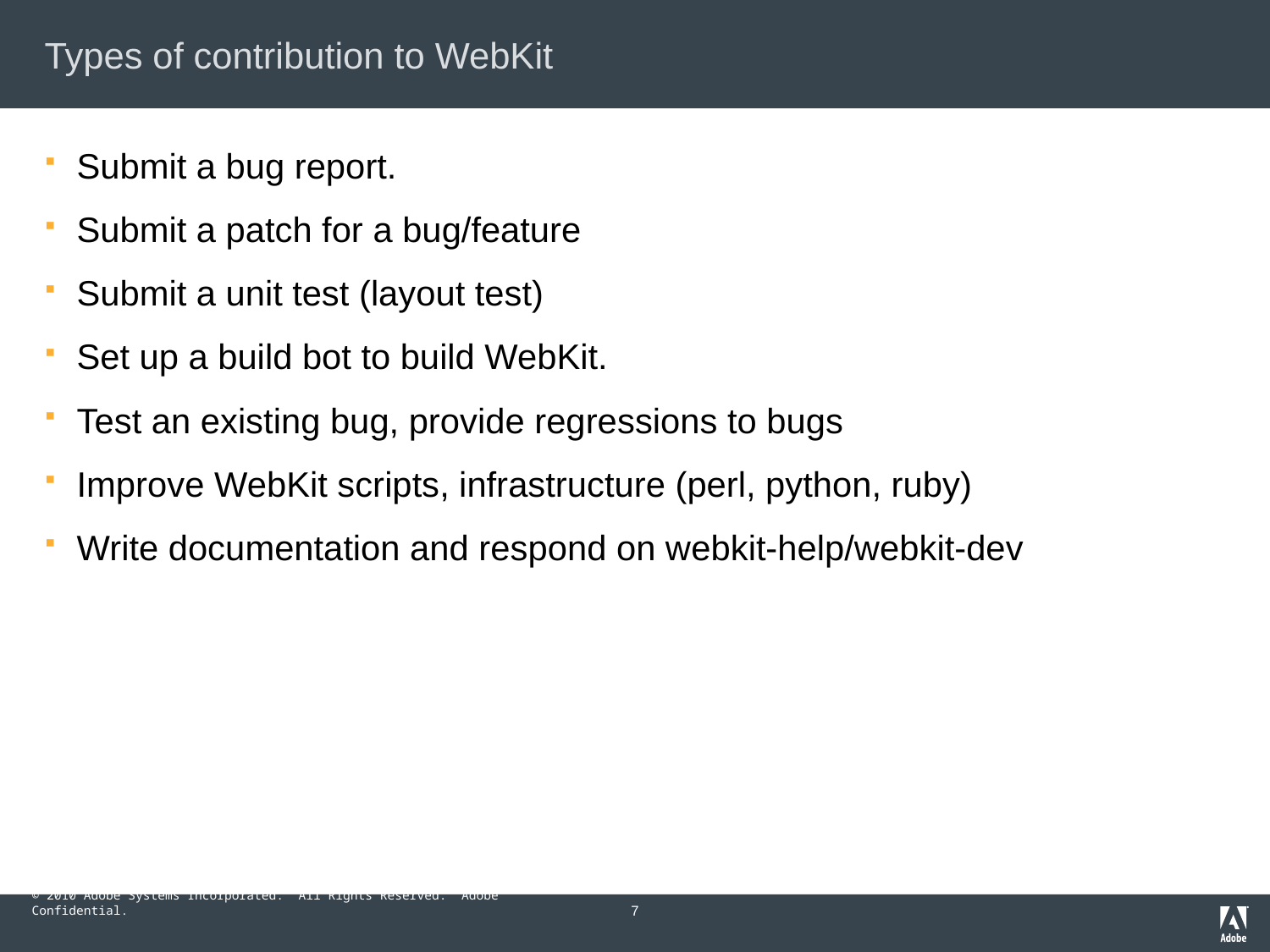

# Types of contribution to WebKit
Submit a bug report.
Submit a patch for a bug/feature
Submit a unit test (layout test)
Set up a build bot to build WebKit.
Test an existing bug, provide regressions to bugs
Improve WebKit scripts, infrastructure (perl, python, ruby)
Write documentation and respond on webkit-help/webkit-dev

7